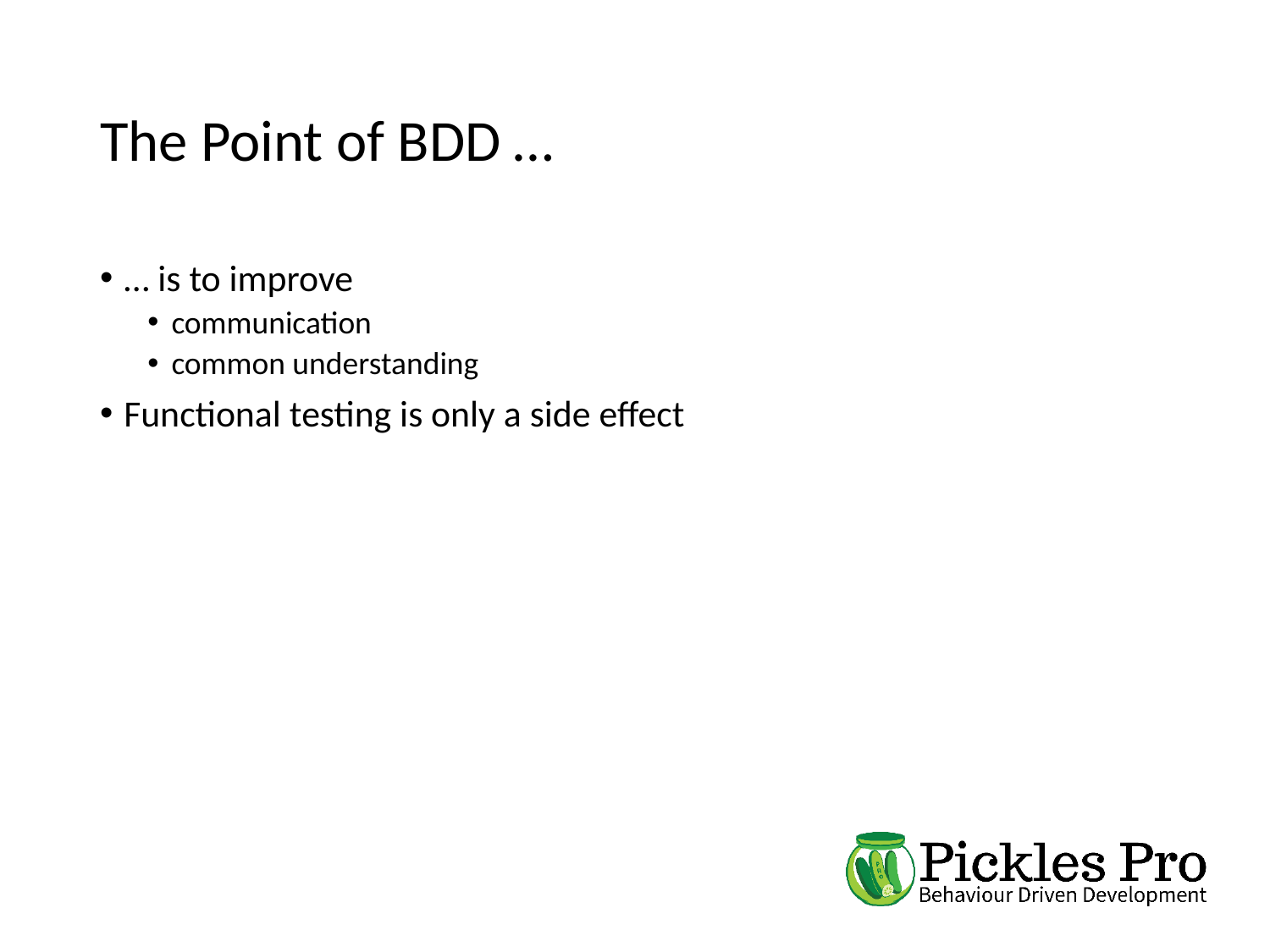

# The Point of BDD …
… is to improve
communication
common understanding
Functional testing is only a side effect